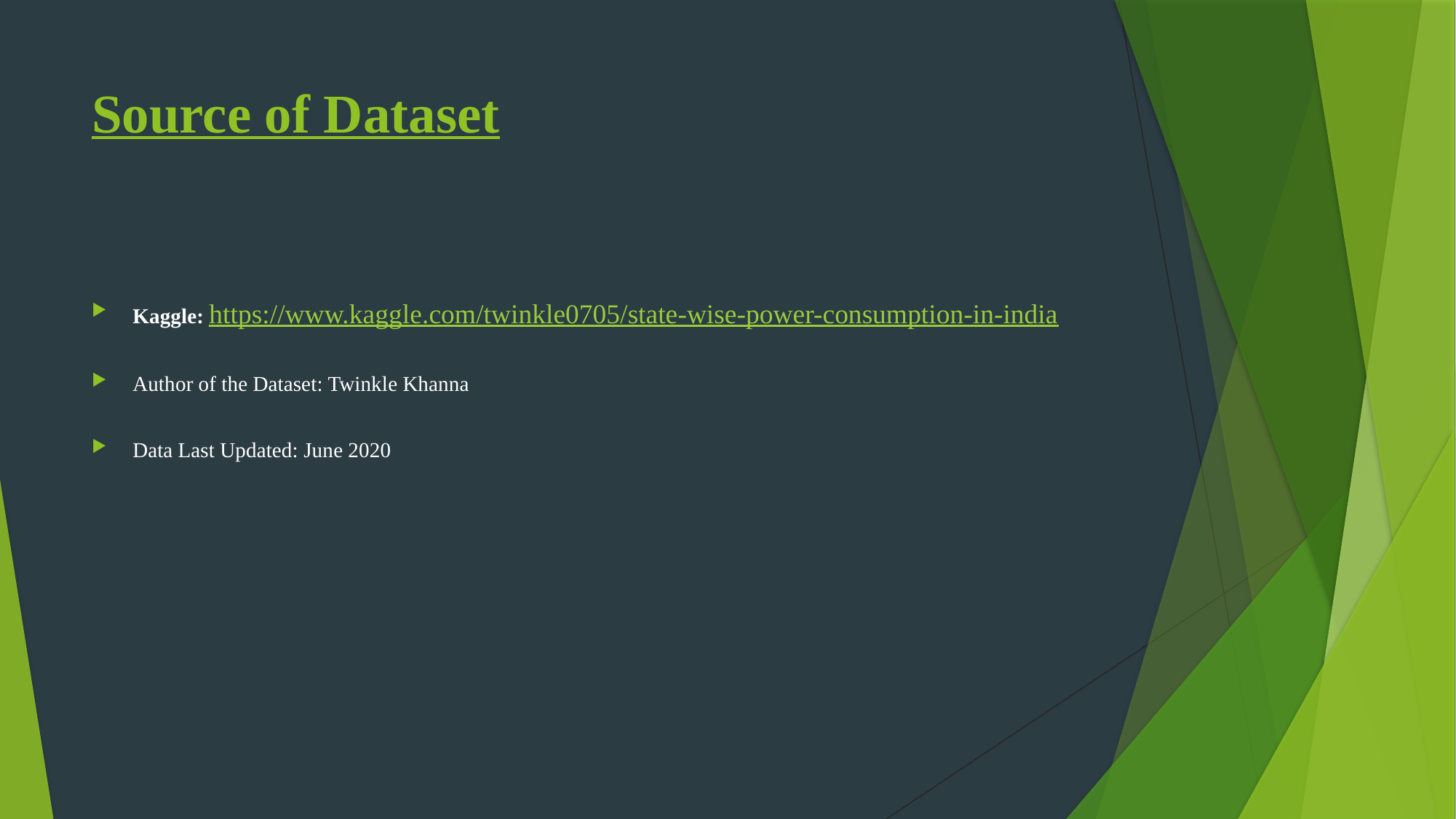

# Source of Dataset
Kaggle: https://www.kaggle.com/twinkle0705/state-wise-power-consumption-in-india
Author of the Dataset: Twinkle Khanna
Data Last Updated: June 2020